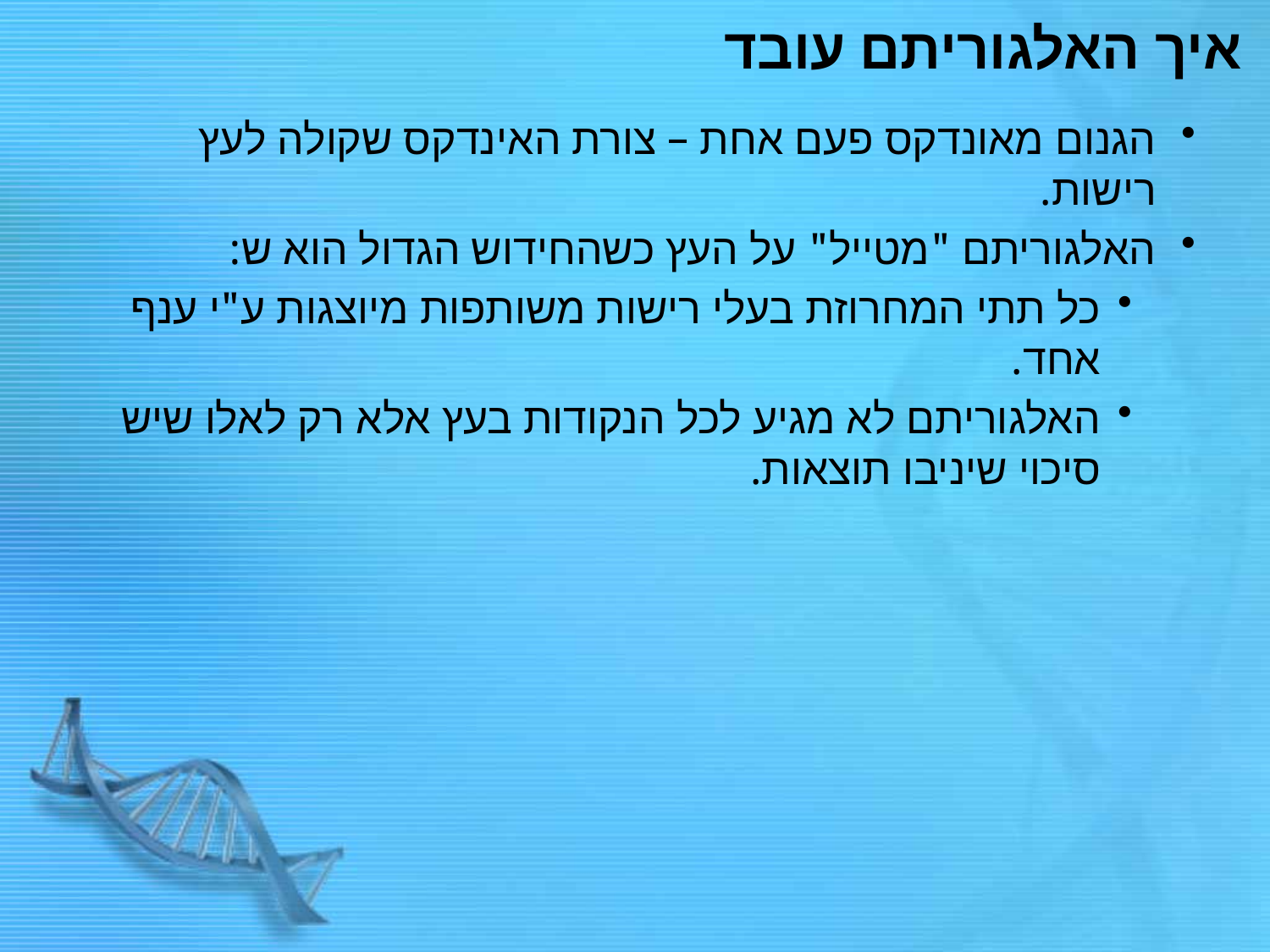

# איך האלגוריתם עובד
הגנום מאונדקס פעם אחת – צורת האינדקס שקולה לעץ רישות.
האלגוריתם "מטייל" על העץ כשהחידוש הגדול הוא ש:
כל תתי המחרוזת בעלי רישות משותפות מיוצגות ע"י ענף אחד.
האלגוריתם לא מגיע לכל הנקודות בעץ אלא רק לאלו שיש סיכוי שיניבו תוצאות.